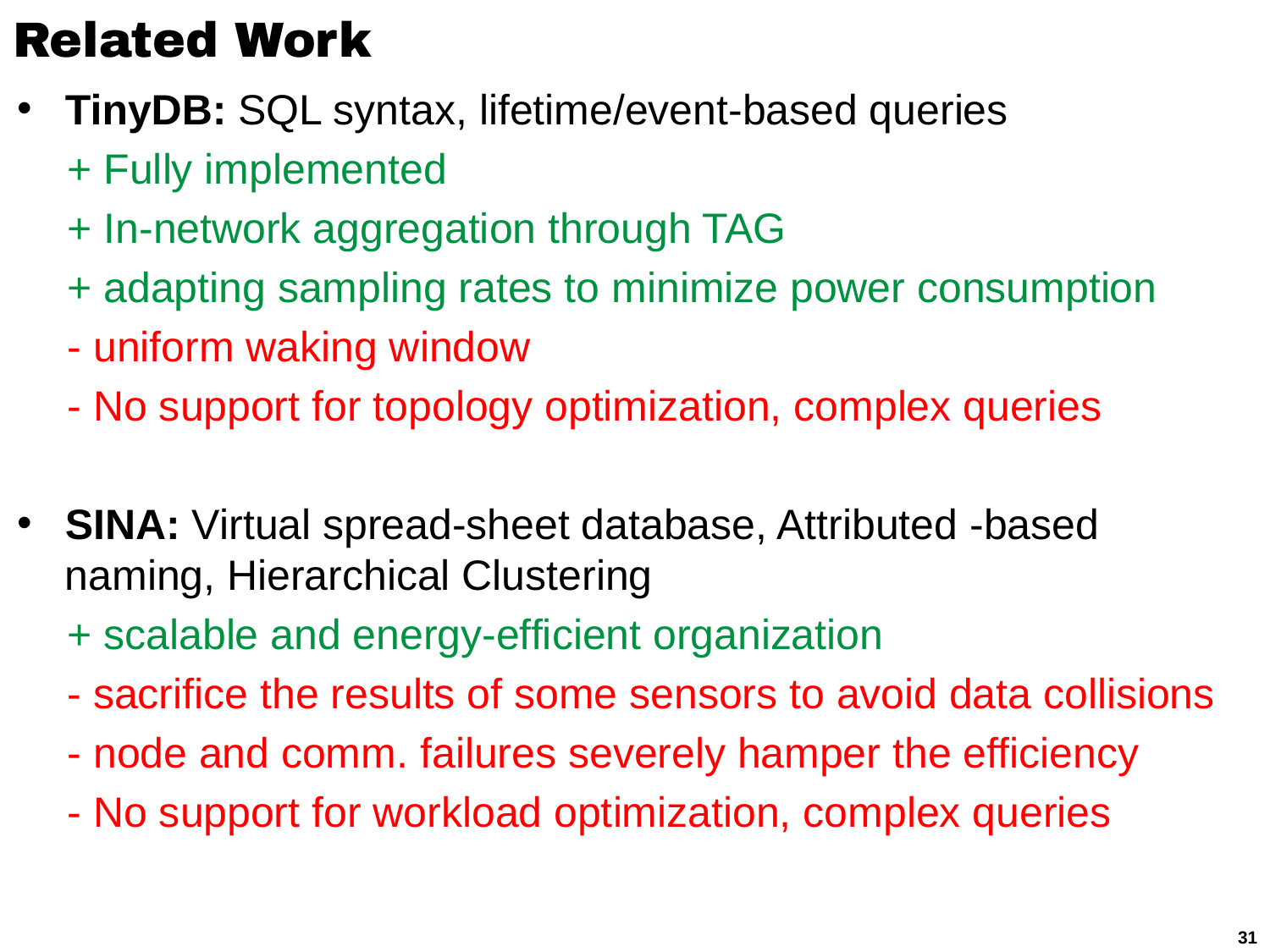

Related Work
TinyDB: SQL syntax, lifetime/event-based queries
+ Fully implemented
+ In-network aggregation through TAG
+ adapting sampling rates to minimize power consumption
- uniform waking window
- No support for topology optimization, complex queries

SINA: Virtual spread-sheet database, Attributed -based  naming, Hierarchical Clustering
+ scalable and energy-efficient organization
- sacrifice the results of some sensors to avoid data collisions
- node and comm. failures severely hamper the efficiency
- No support for workload optimization, complex queries
31